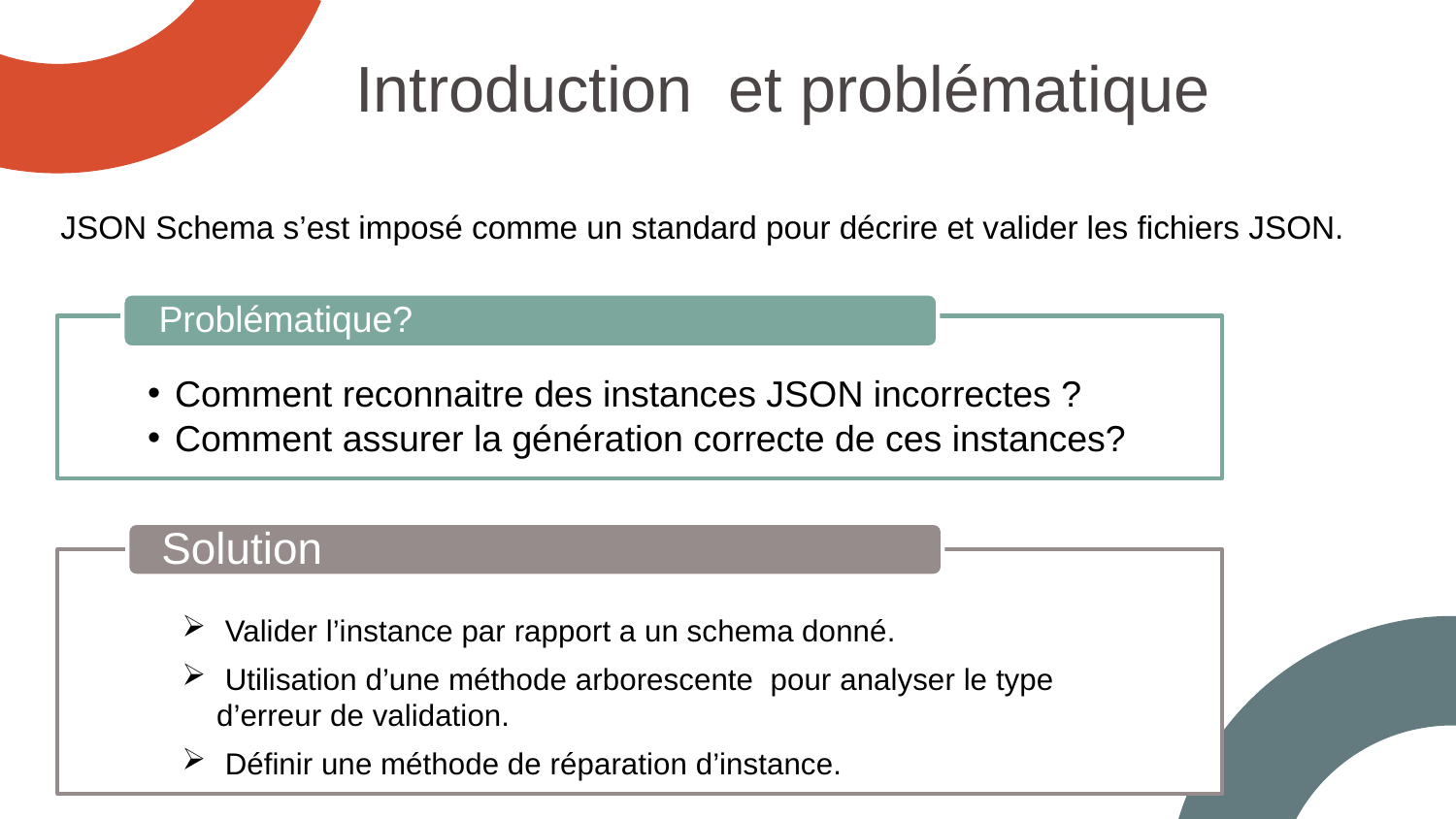

Introduction  et problématique
JSON Schema s’est imposé comme un standard pour décrire et valider les fichiers JSON.
Comment reconnaitre des instances JSON incorrectes ?
Comment assurer la génération correcte de ces instances?
Problématique?

 Valider l’instance par rapport a un schema donné.
 Utilisation d’une méthode arborescente  pour analyser le type d’erreur de validation.
 Définir une méthode de réparation d’instance.

Solution